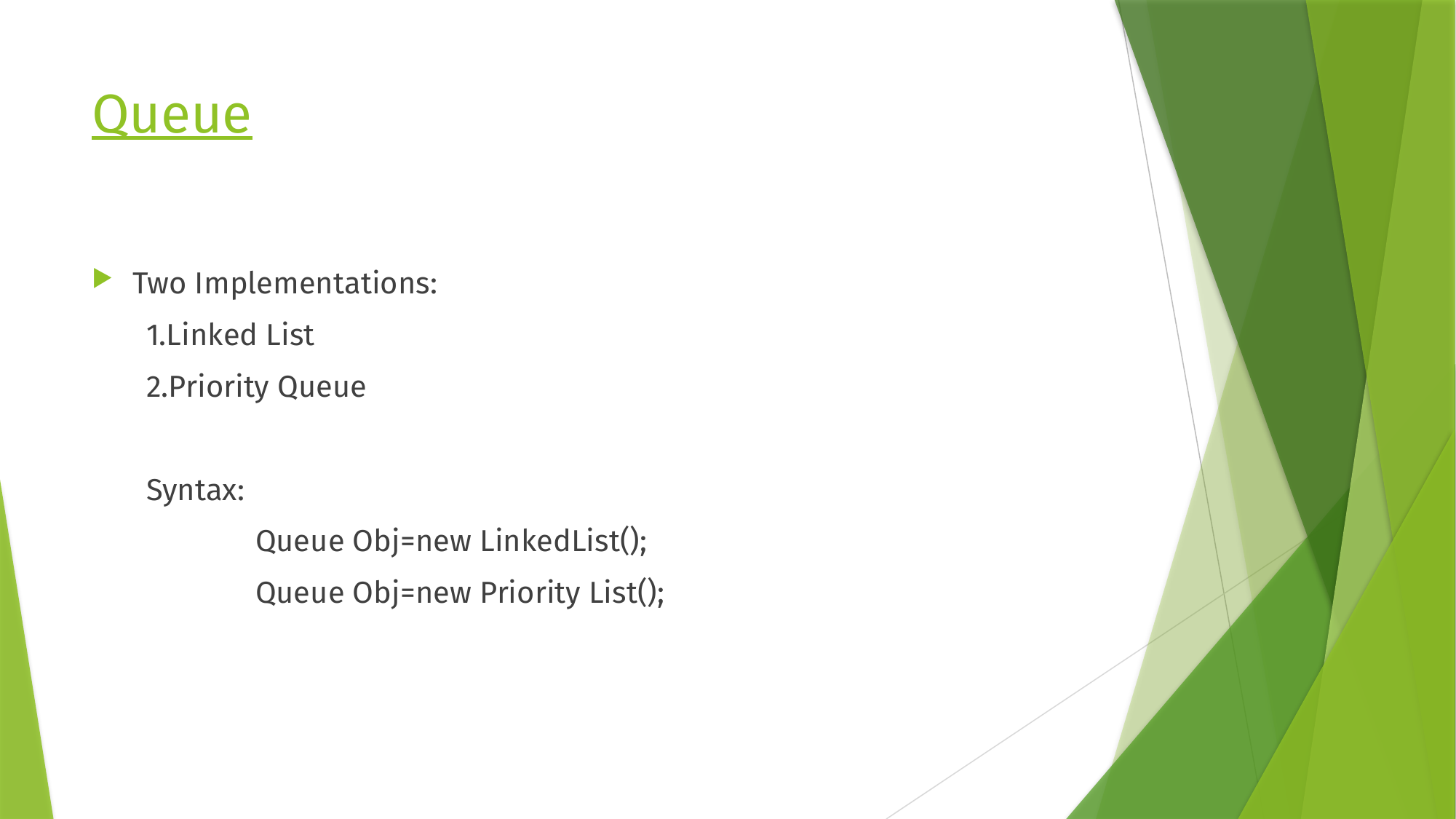

# Queue
Two Implementations:
1.Linked List
2.Priority Queue

Syntax:
	Queue Obj=new LinkedList();
	Queue Obj=new Priority List();